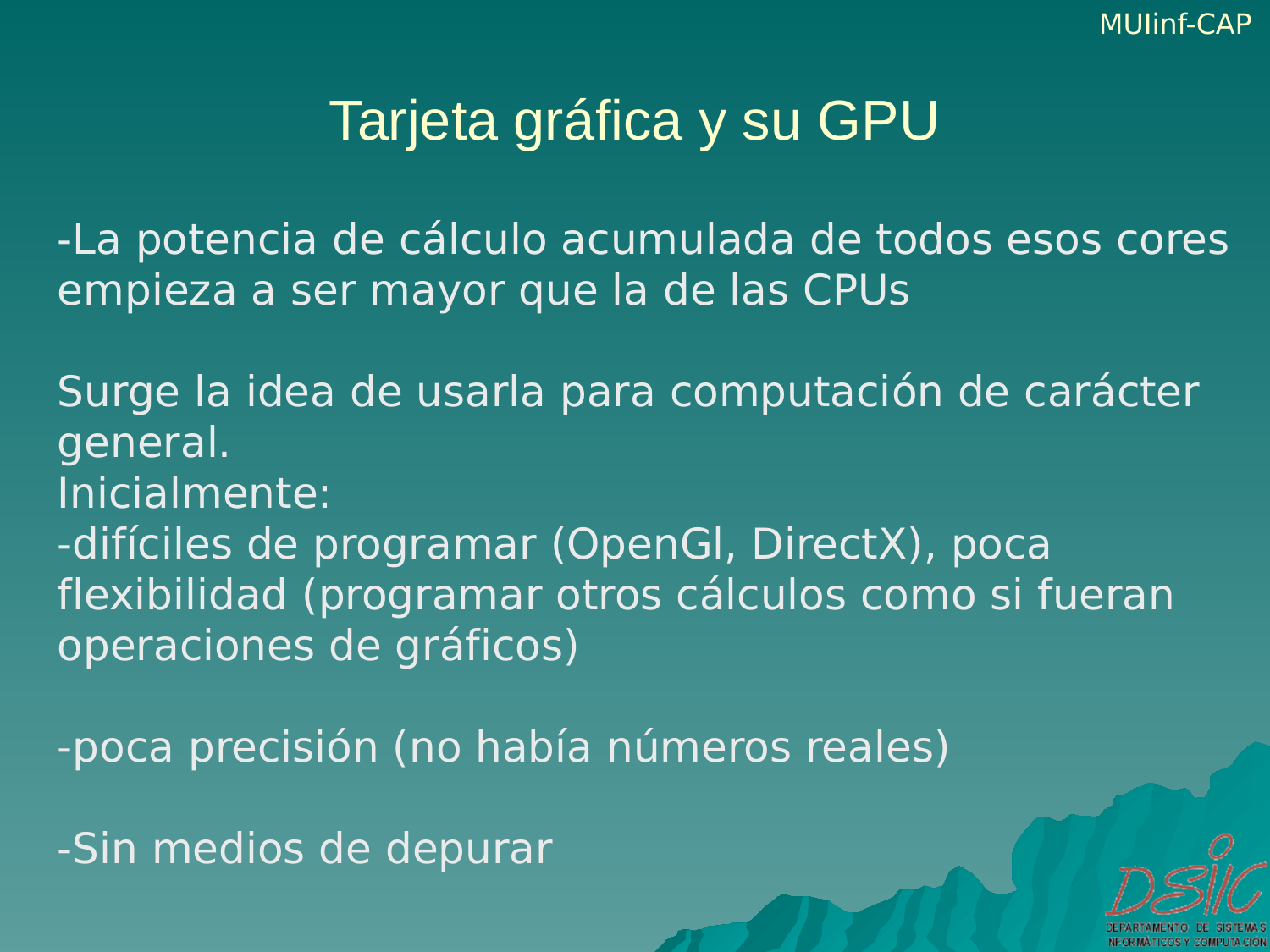

# Tarjeta gráfica y su GPU
-La potencia de cálculo acumulada de todos esos cores empieza a ser mayor que la de las CPUs

Surge la idea de usarla para computación de carácter general.
Inicialmente:
-difíciles de programar (OpenGl, DirectX), poca flexibilidad (programar otros cálculos como si fueran operaciones de gráficos)

-poca precisión (no había números reales)

-Sin medios de depurar